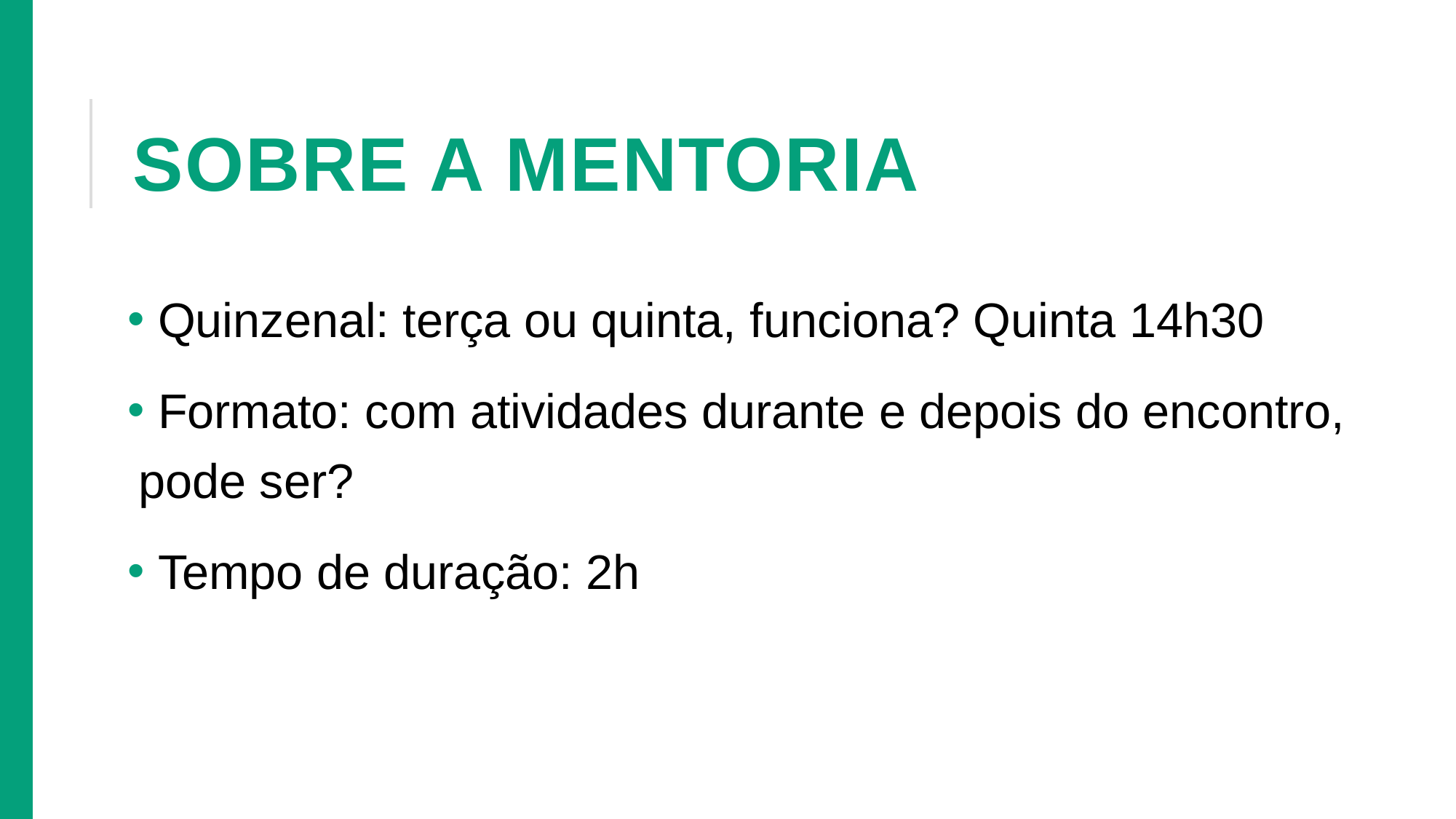

# Sobre a mentoria
 Quinzenal: terça ou quinta, funciona? Quinta 14h30
 Formato: com atividades durante e depois do encontro, pode ser?
 Tempo de duração: 2h